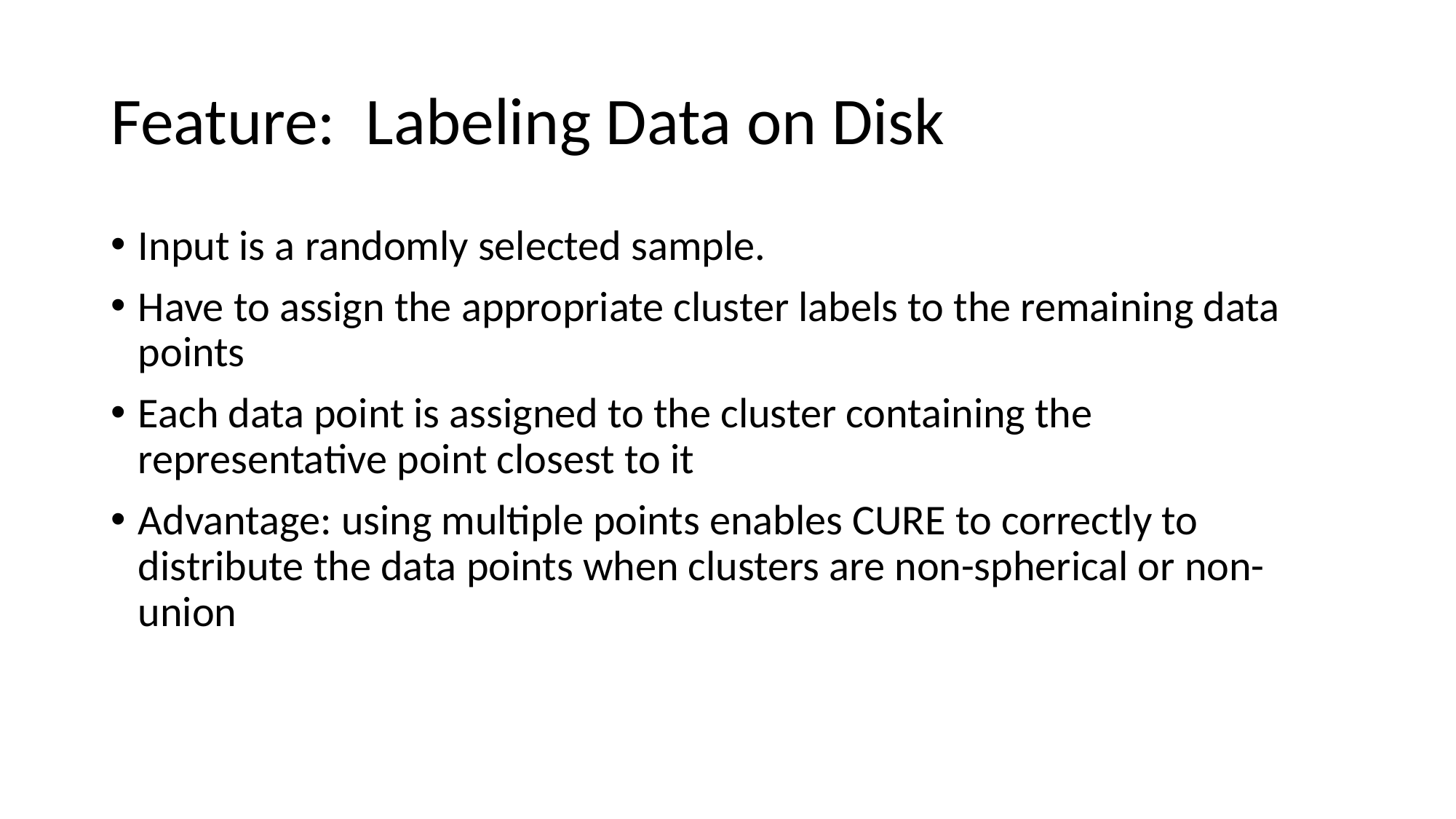

# Feature:  Labeling Data on Disk
Input is a randomly selected sample.
Have to assign the appropriate cluster labels to the remaining data points
Each data point is assigned to the cluster containing the representative point closest to it
Advantage: using multiple points enables CURE to correctly to distribute the data points when clusters are non-spherical or non-union